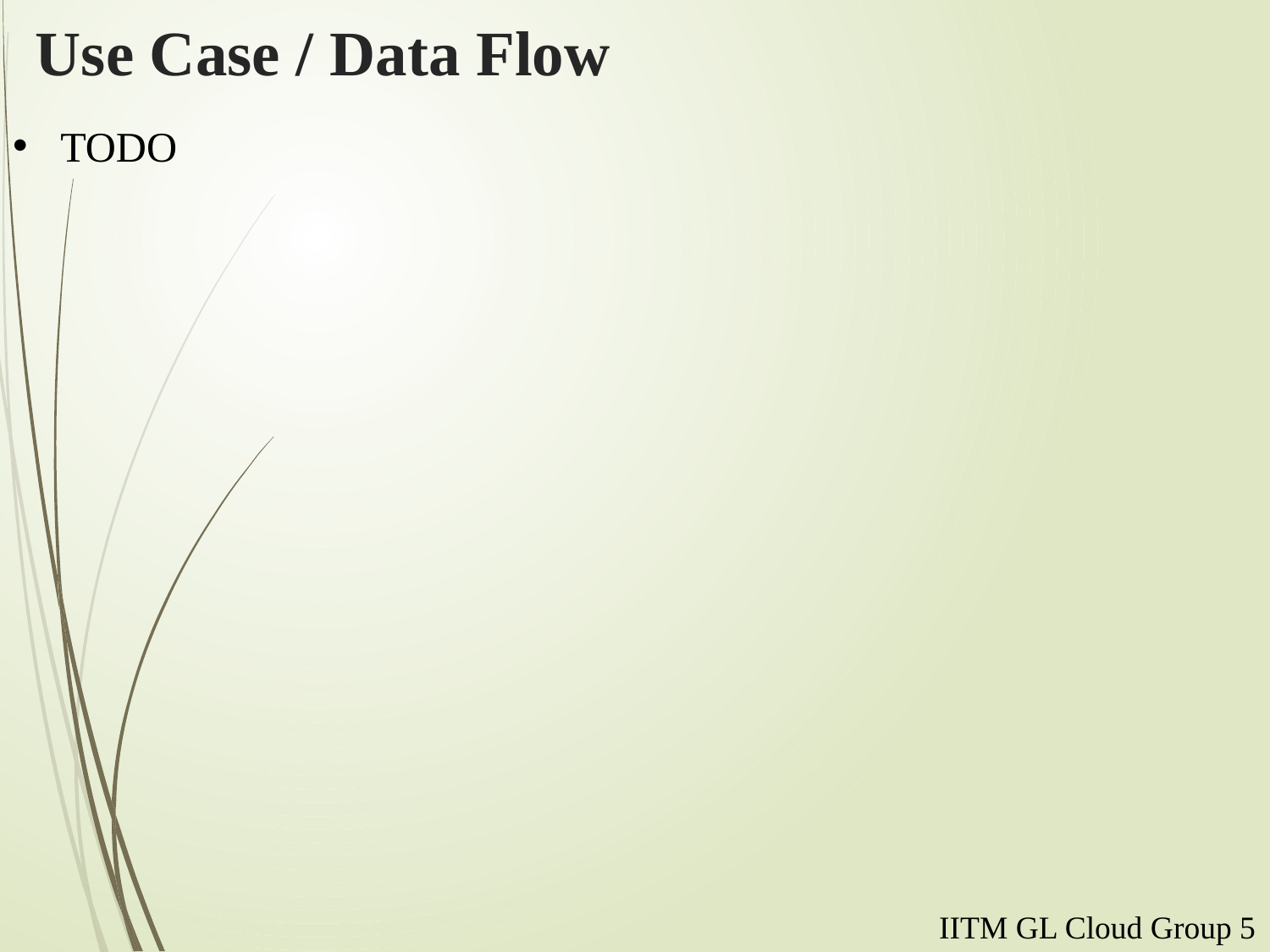

# Use Case / Data Flow
TODO

IITM GL Cloud Group 5